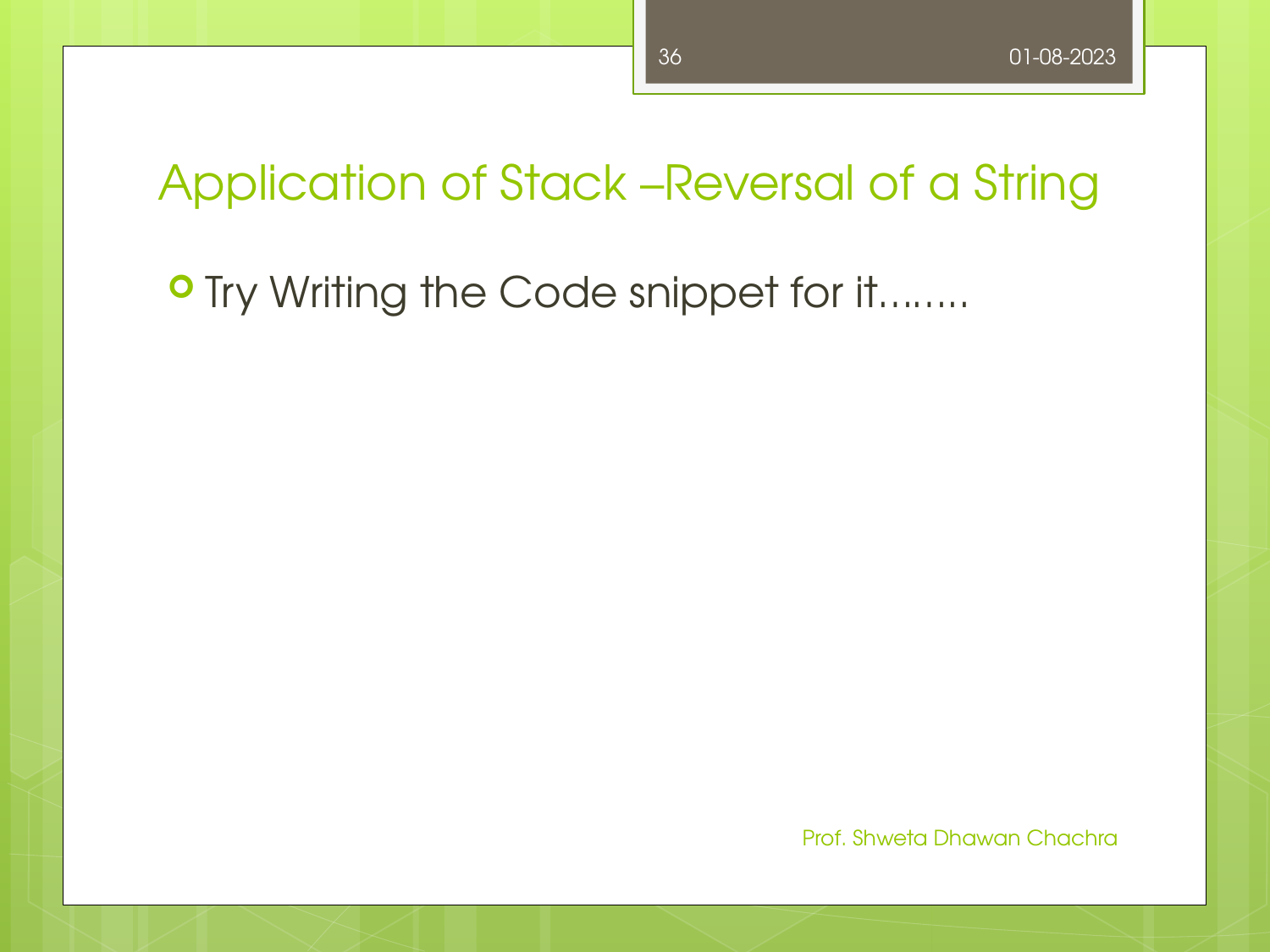

36
01-08-2023
# Application of Stack –Reversal of a String
Try Writing the Code snippet for it……..
Prof. Shweta Dhawan Chachra